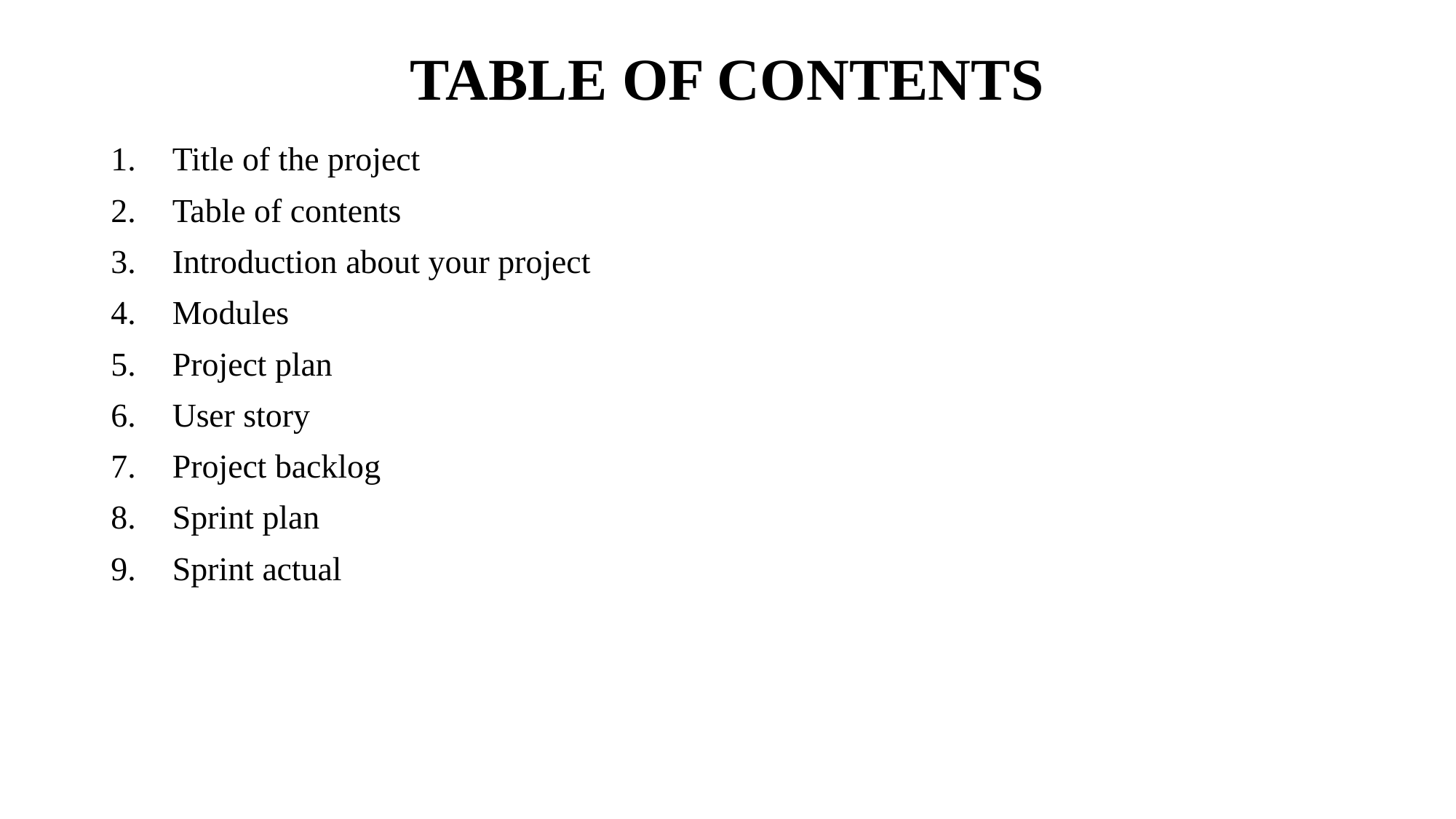

# TABLE OF CONTENTS
Title of the project
Table of contents
Introduction about your project
Modules
Project plan
User story
Project backlog
Sprint plan
Sprint actual